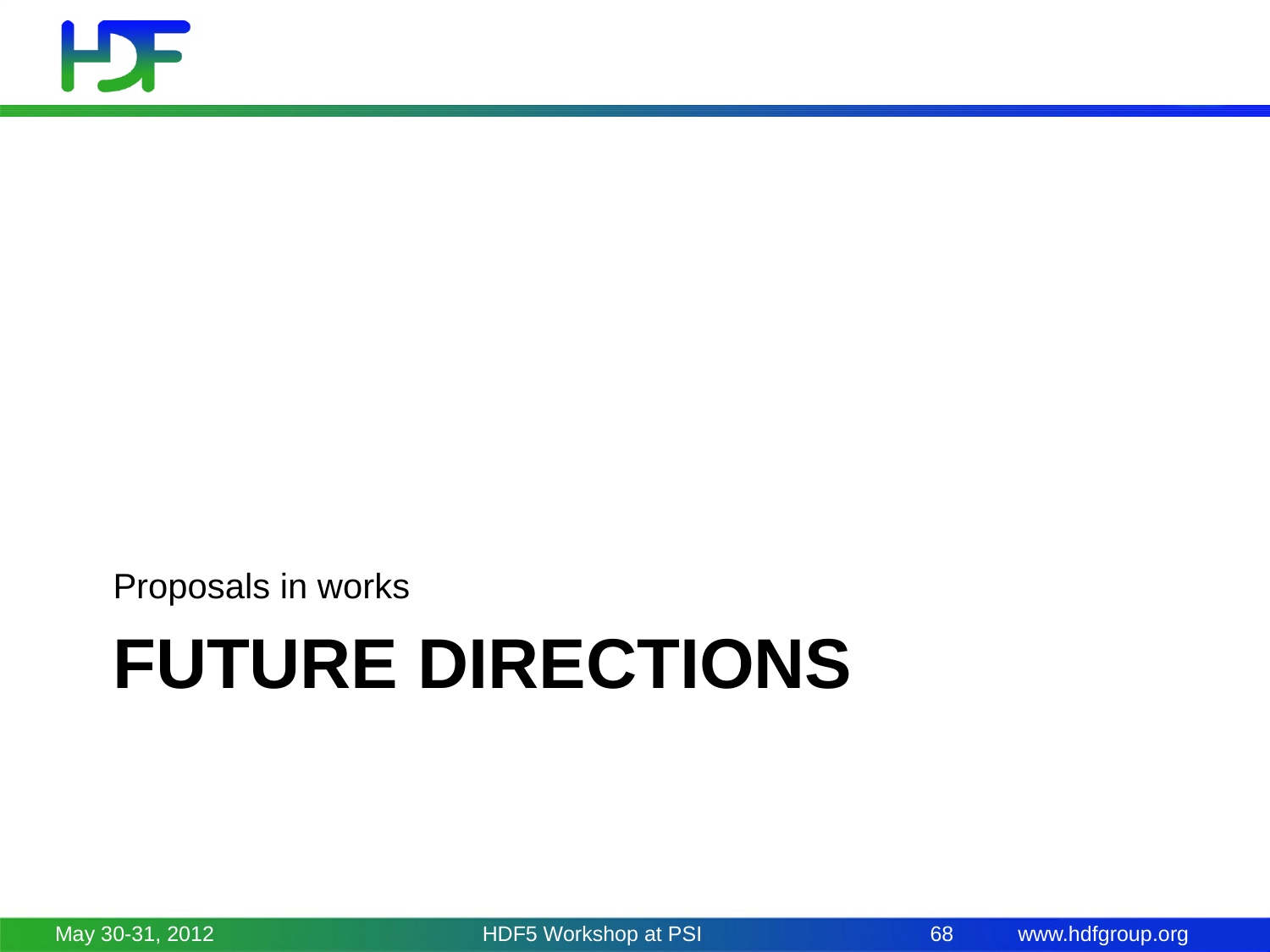

Proposals in works
# Future directions
May 30-31, 2012
HDF5 Workshop at PSI
68